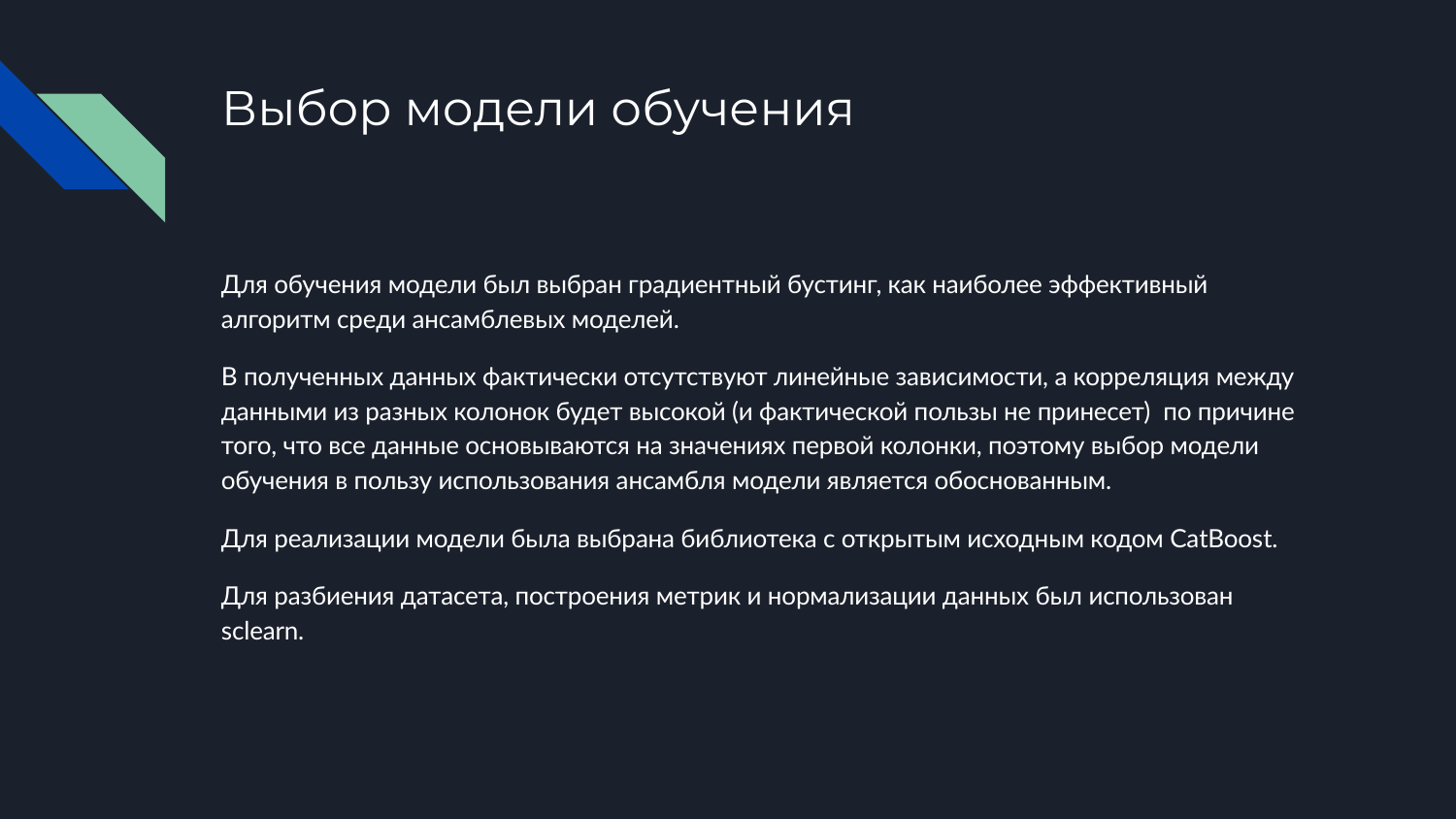

# Выбор модели обучения
Для обучения модели был выбран градиентный бустинг, как наиболее эффективный алгоритм среди ансамблевых моделей.
В полученных данных фактически отсутствуют линейные зависимости, а корреляция между данными из разных колонок будет высокой (и фактической пользы не принесет)  по причине того, что все данные основываются на значениях первой колонки, поэтому выбор модели обучения в пользу использования ансамбля модели является обоснованным.
Для реализации модели была выбрана библиотека с открытым исходным кодом CatBoost.
Для разбиения датасета, построения метрик и нормализации данных был использован sclearn.